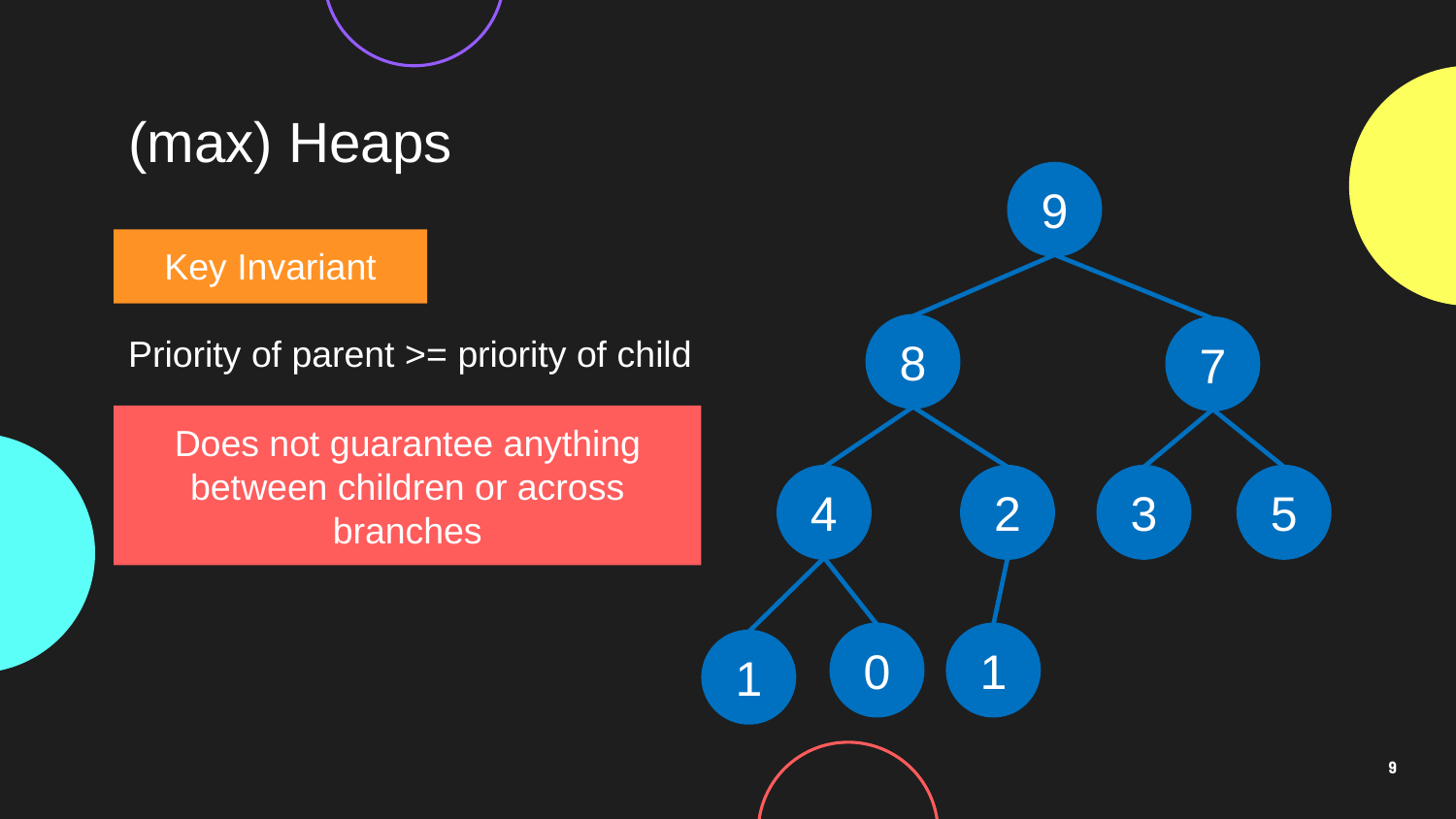

# (max) Heaps
9

Key Invariant
8
Priority of parent >= priority of child
7
Does not guarantee anything between children or across branches
3
5
4
2
0
1
1
9